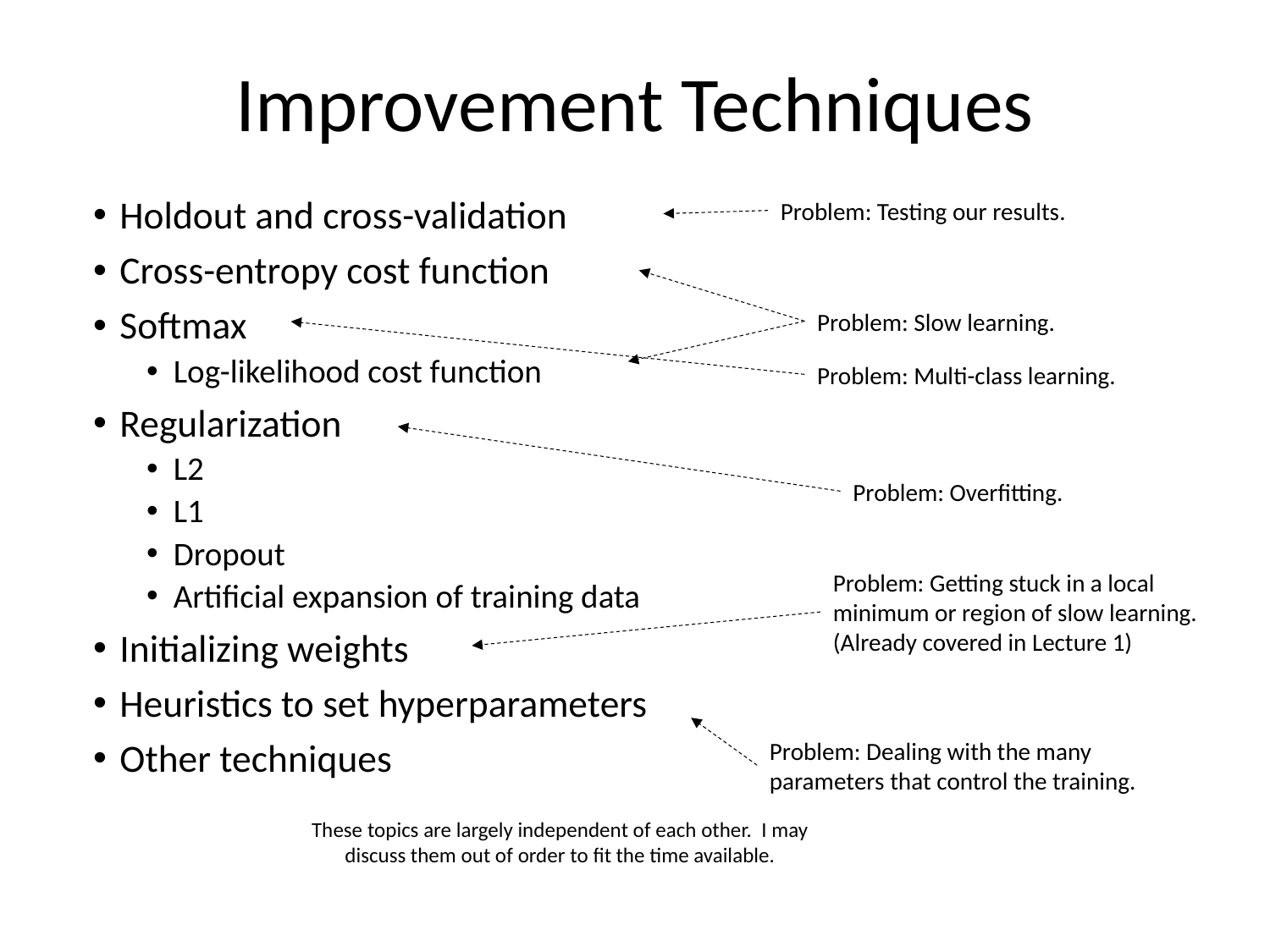

# Improvement Techniques
Holdout and cross-validation
Cross-entropy cost function
Softmax
Log-likelihood cost function
Regularization
L2
L1
Dropout
Artificial expansion of training data
Initializing weights
Heuristics to set hyperparameters
Other techniques
Problem: Testing our results.
Problem: Slow learning.
Problem: Multi-class learning.
Problem: Overfitting.
Problem: Getting stuck in a local minimum or region of slow learning. (Already covered in Lecture 1)
Problem: Dealing with the many parameters that control the training.
These topics are largely independent of each other.  I may discuss them out of order to fit the time available.